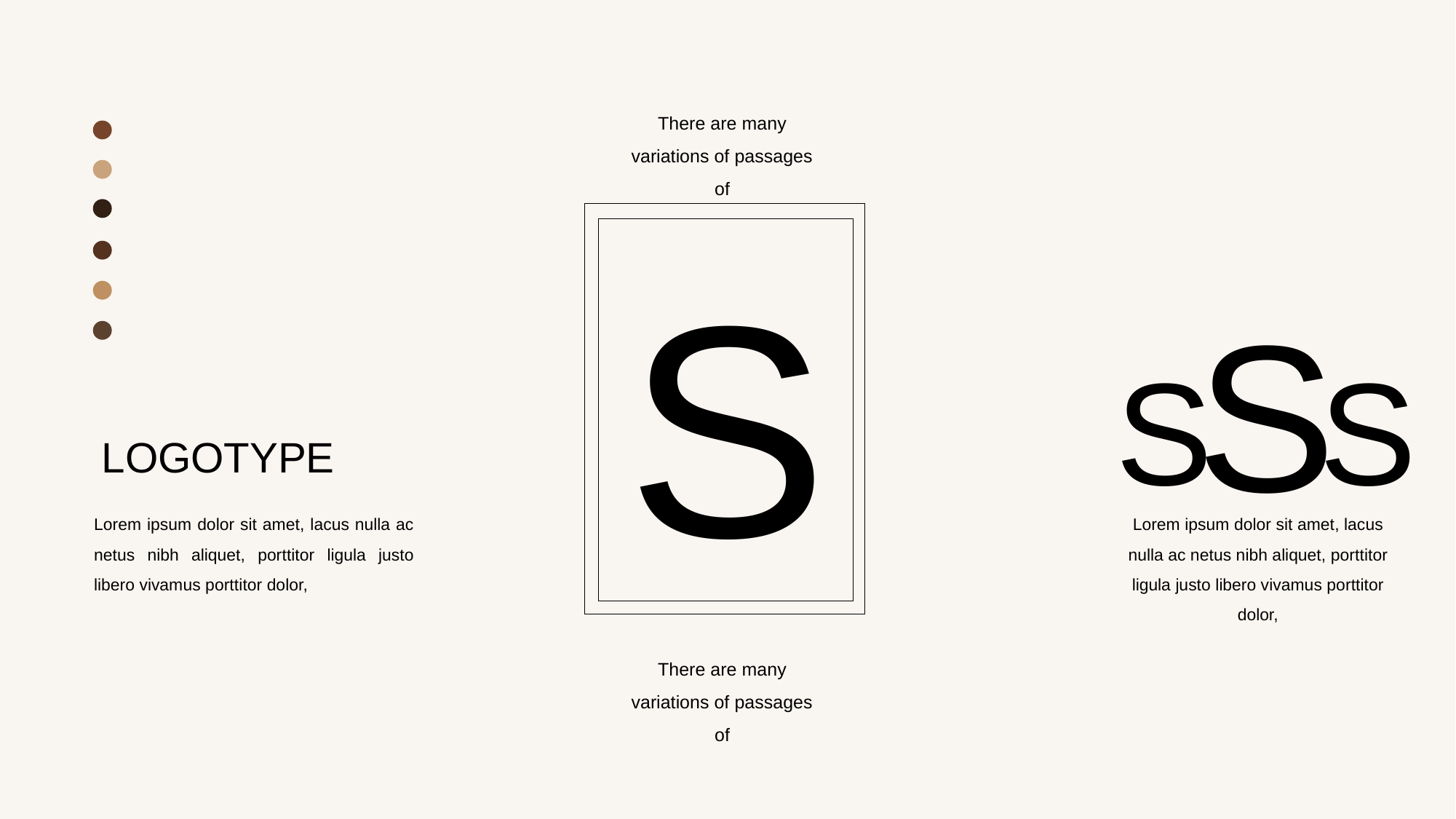

There are many variations of passages of

S
S
S
S
LOGOTYPE
Lorem ipsum dolor sit amet, lacus nulla ac netus nibh aliquet, porttitor ligula justo libero vivamus porttitor dolor,
Lorem ipsum dolor sit amet, lacus nulla ac netus nibh aliquet, porttitor ligula justo libero vivamus porttitor dolor,
There are many variations of passages of